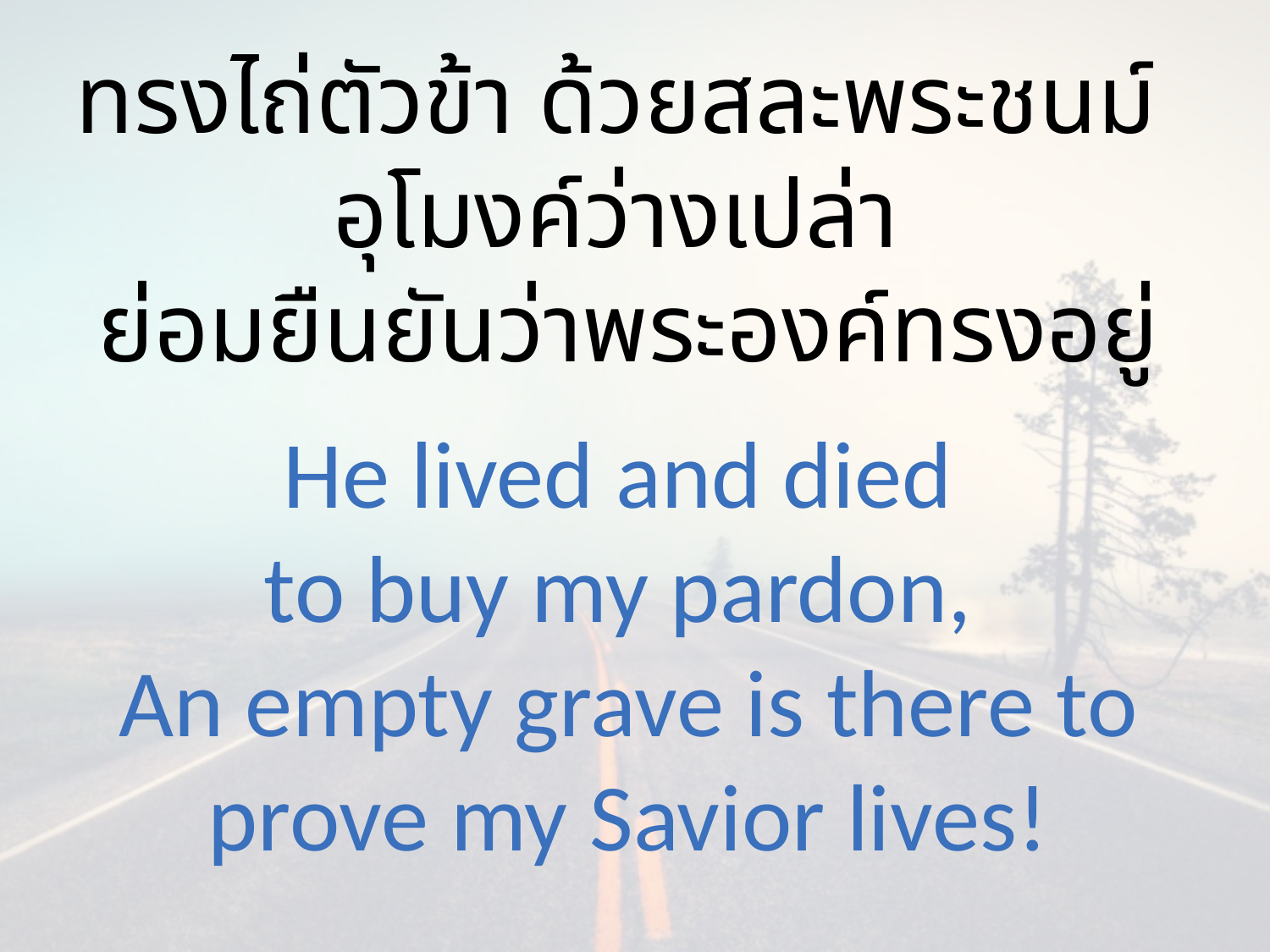

ทรงไถ่ตัวข้า ด้วยสละพระชนม์
อุโมงค์ว่างเปล่า
ย่อมยืนยันว่าพระองค์ทรงอยู่
He lived and died
to buy my pardon,
An empty grave is there to prove my Savior lives!